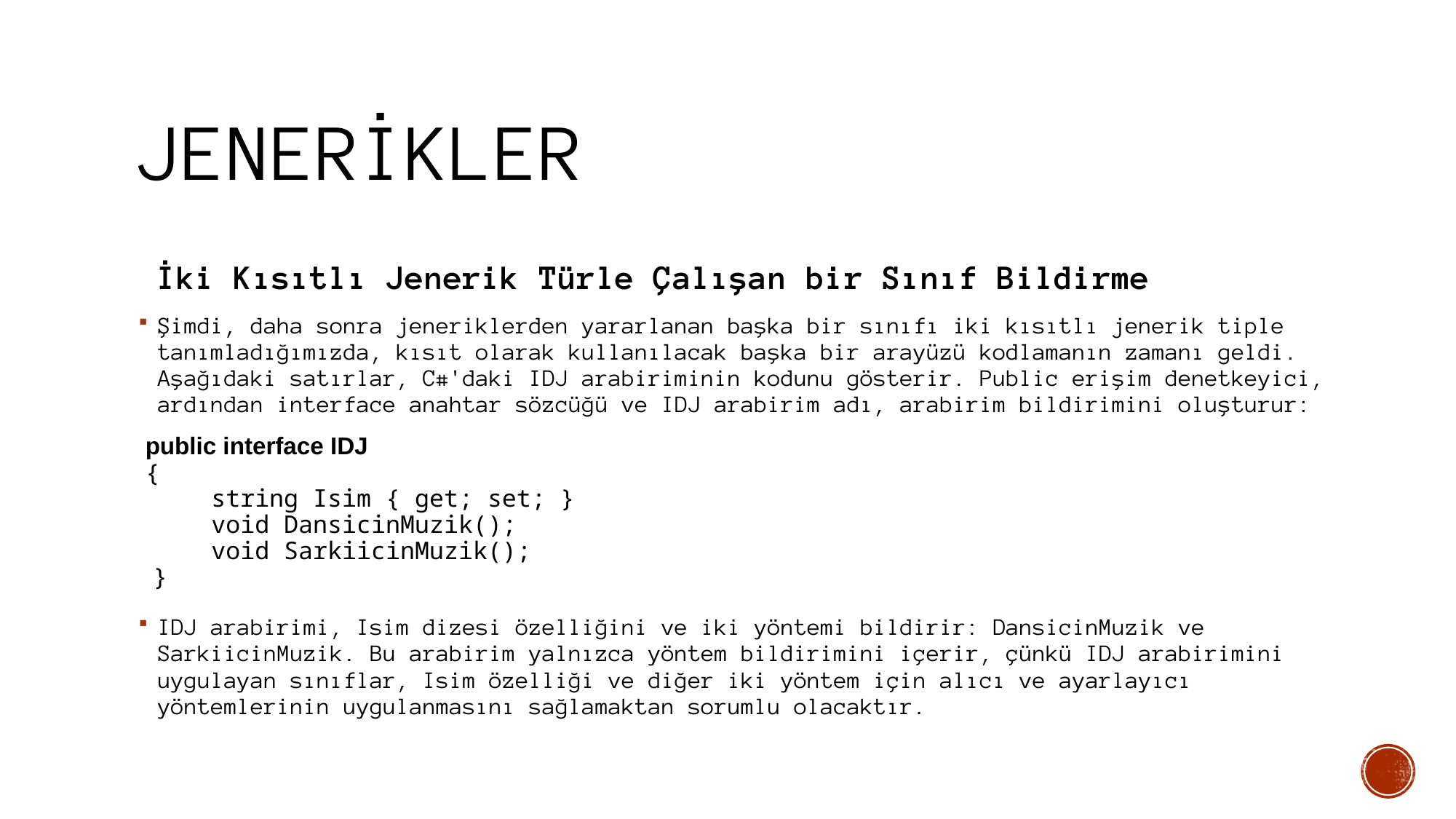

# JENERİKLER
 İki Kısıtlı Jenerik Türle Çalışan bir Sınıf Bildirme
Şimdi, daha sonra jeneriklerden yararlanan başka bir sınıfı iki kısıtlı jenerik tiple tanımladığımızda, kısıt olarak kullanılacak başka bir arayüzü kodlamanın zamanı geldi. Aşağıdaki satırlar, C#'daki IDJ arabiriminin kodunu gösterir. Public erişim denetkeyici, ardından interface anahtar sözcüğü ve IDJ arabirim adı, arabirim bildirimini oluşturur:
 public interface IDJ
 {
     string Isim { get; set; }
     void DansicinMuzik();
     void SarkiicinMuzik();
 }
IDJ arabirimi, Isim dizesi özelliğini ve iki yöntemi bildirir: DansicinMuzik ve SarkiicinMuzik. Bu arabirim yalnızca yöntem bildirimini içerir, çünkü IDJ arabirimini uygulayan sınıflar, Isim özelliği ve diğer iki yöntem için alıcı ve ayarlayıcı yöntemlerinin uygulanmasını sağlamaktan sorumlu olacaktır.